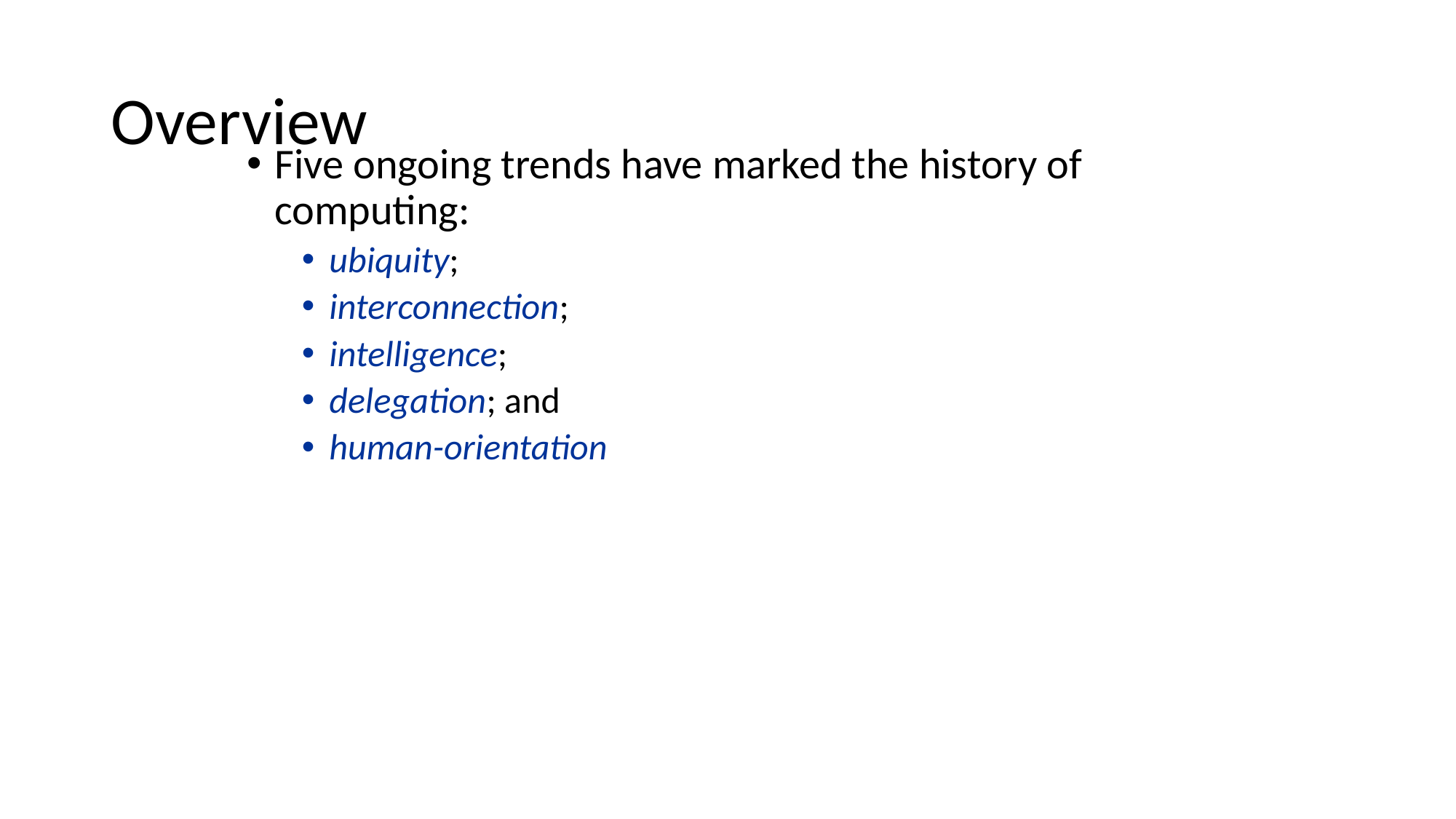

# Overview
Five ongoing trends have marked the history of computing:
ubiquity;
interconnection;
intelligence;
delegation; and
human-orientation